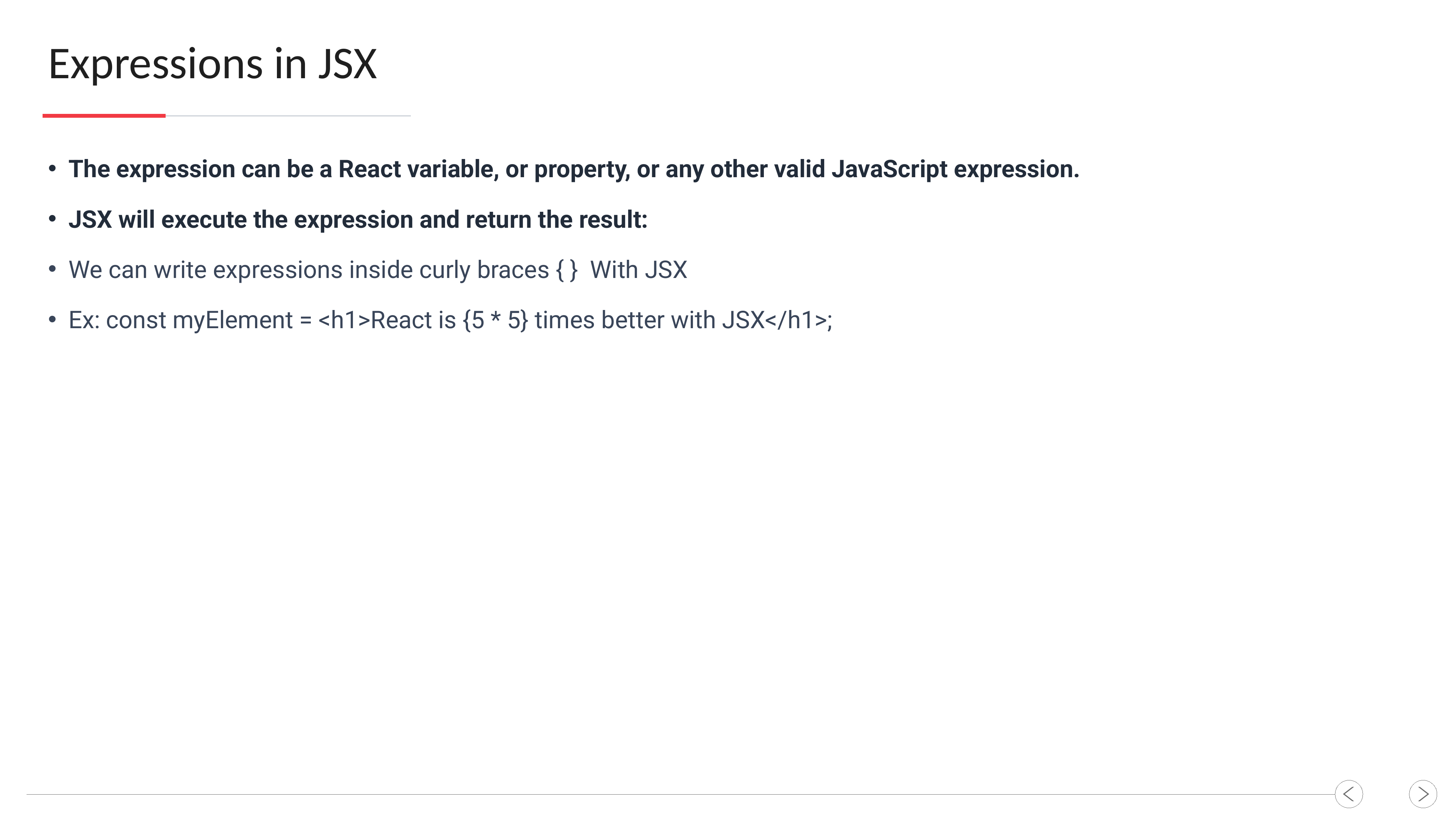

Expressions in JSX
The expression can be a React variable, or property, or any other valid JavaScript expression.
JSX will execute the expression and return the result:
We can write expressions inside curly braces { }  With JSX
Ex: const myElement = <h1>React is {5 * 5} times better with JSX</h1>;